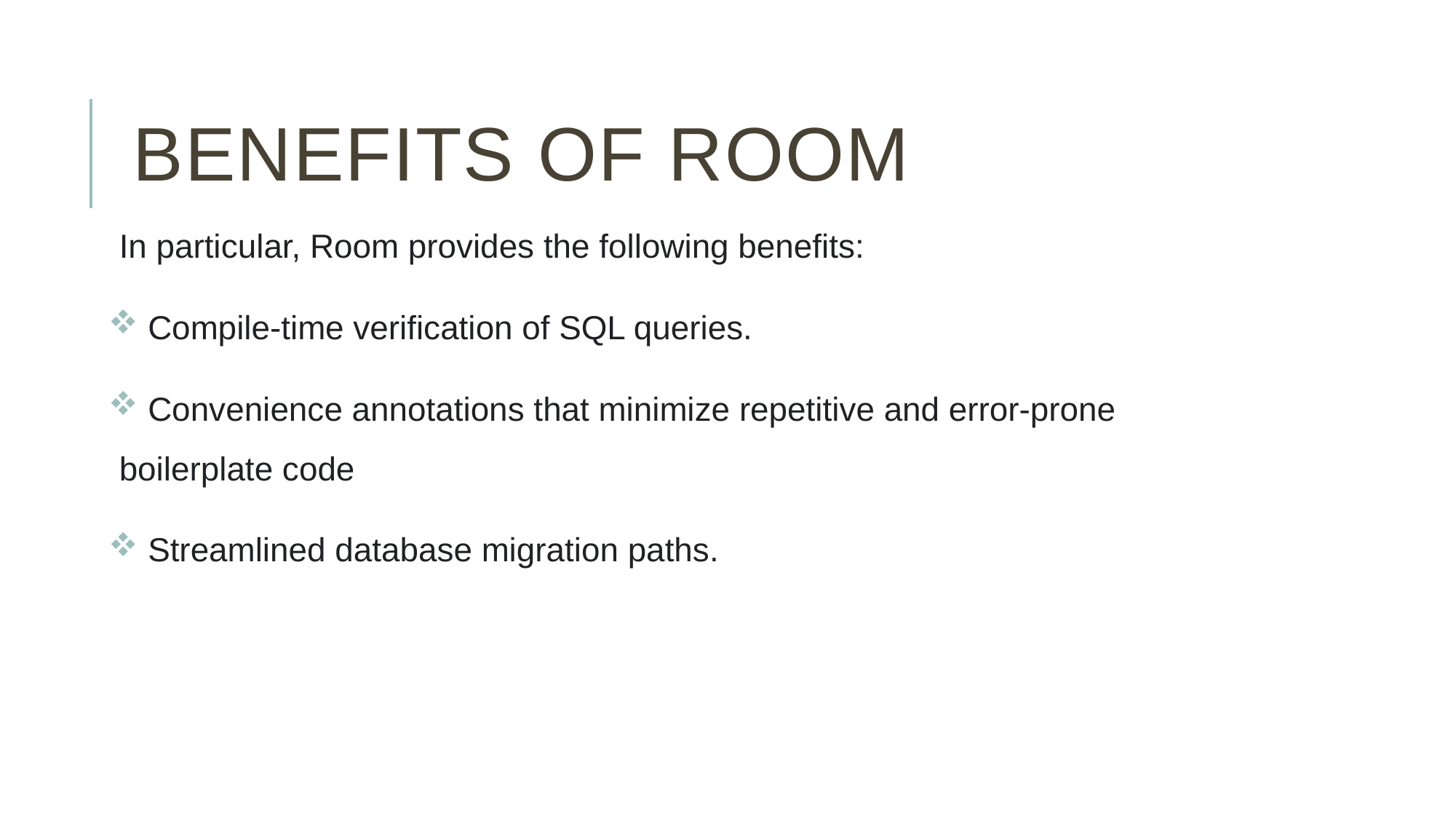

# Benefits of Room
In particular, Room provides the following benefits:
 Compile-time verification of SQL queries.
 Convenience annotations that minimize repetitive and error-prone boilerplate code
 Streamlined database migration paths.